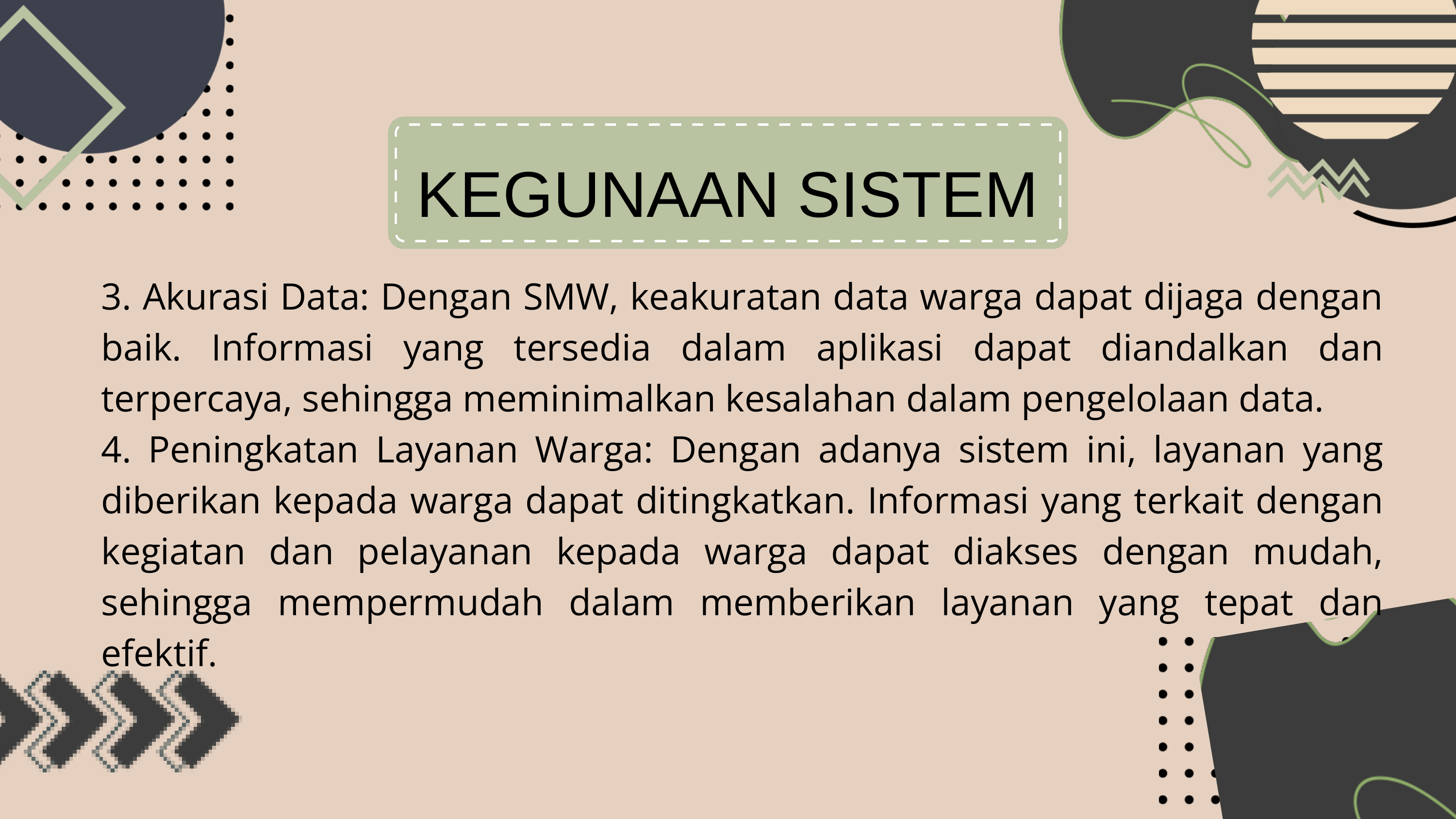

KEGUNAAN SISTEM

3. Akurasi Data: Dengan SMW, keakuratan data warga dapat dijaga dengan baik. Informasi yang tersedia dalam aplikasi dapat diandalkan dan terpercaya, sehingga meminimalkan kesalahan dalam pengelolaan data.
4. Peningkatan Layanan Warga: Dengan adanya sistem ini, layanan yang diberikan kepada warga dapat ditingkatkan. Informasi yang terkait dengan kegiatan dan pelayanan kepada warga dapat diakses dengan mudah, sehingga mempermudah dalam memberikan layanan yang tepat dan efektif.